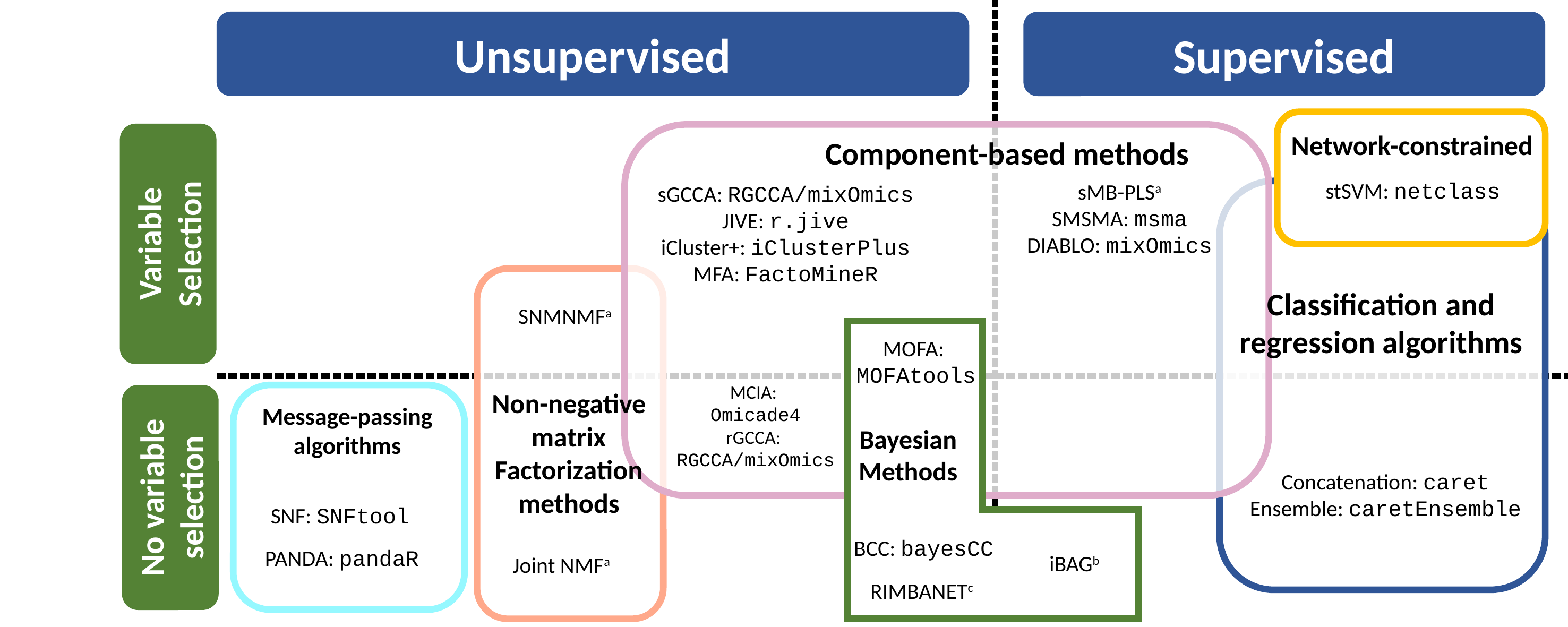

Unsupervised
Supervised
|  |  |  |
| --- | --- | --- |
|  |  |  |
|  |  |  |

Variable Selection
Network-constrained

Component-based methods
stSVM: netclass
sMB-PLSa
SMSMA: msma
DIABLO: mixOmics

sGCCA: RGCCA/mixOmics
JIVE: r.jive
iCluster+: iClusterPlus
MFA: FactoMineR

Classification and regression algorithms
SNMNMFa

MOFA:
MOFAtools
MCIA:
Omicade4
rGCCA:
RGCCA/mixOmics
Non-negative matrix Factorization methods
No variable selection

Message-passing algorithms
Bayesian Methods
Concatenation: caret
Ensemble: caretEnsemble
SNF: SNFtool
BCC: bayesCC
PANDA: pandaR
iBAGb
Joint NMFa
RIMBANETc